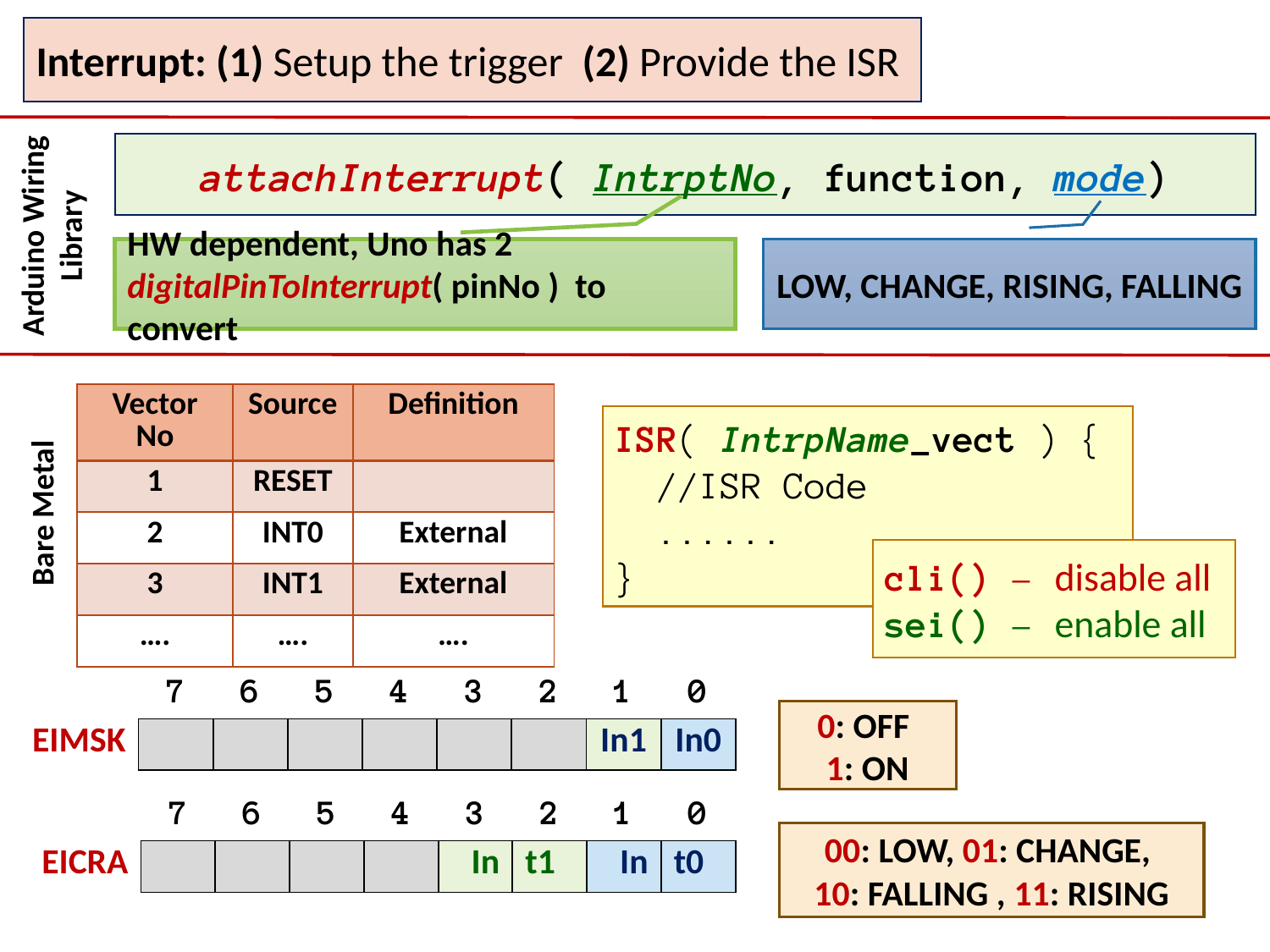

Interrupt: (1) Setup the trigger  (2) Provide the ISR
attachInterrupt( IntrptNo, function, mode)
Arduino Wiring Library
HW dependent, Uno has 2
digitalPinToInterrupt( pinNo )  to convert
LOW, CHANGE, RISING, FALLING
| Vector No | Source | Definition |
| --- | --- | --- |
| 1 | RESET |  |
| 2 | INT0 | External |
| 3 | INT1 | External |
| …. | …. | …. |
ISR( IntrpName_vect ) {
  //ISR Code
  ......
}
Bare Metal
cli() – disable all
sei() – enable all
|  | 7 | 6 | 5 | 4 | 3 | 2 | 1 | 0 |
| --- | --- | --- | --- | --- | --- | --- | --- | --- |
| EIMSK |  |  |  |  |  |  | In1 | In0 |
0: OFF
1: ON
|  | 7 | 6 | 5 | 4 | 3 | 2 | 1 | 0 |
| --- | --- | --- | --- | --- | --- | --- | --- | --- |
| EICRA |  |  |  |  | In | t1 | In | t0 |
00: LOW, 01: CHANGE,
10: FALLING , 11: RISING